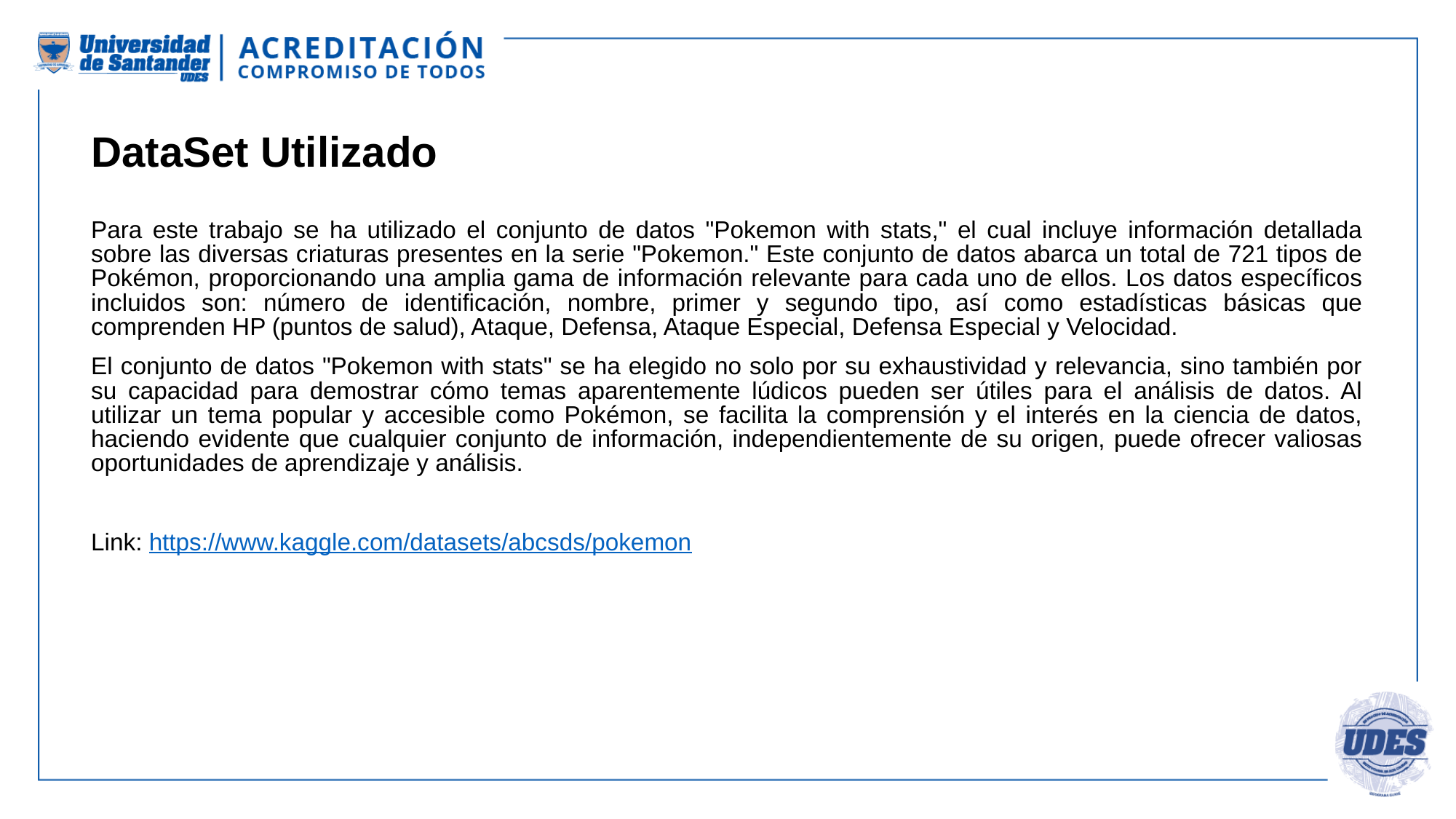

# DataSet Utilizado
Para este trabajo se ha utilizado el conjunto de datos "Pokemon with stats," el cual incluye información detallada sobre las diversas criaturas presentes en la serie "Pokemon." Este conjunto de datos abarca un total de 721 tipos de Pokémon, proporcionando una amplia gama de información relevante para cada uno de ellos. Los datos específicos incluidos son: número de identificación, nombre, primer y segundo tipo, así como estadísticas básicas que comprenden HP (puntos de salud), Ataque, Defensa, Ataque Especial, Defensa Especial y Velocidad.
El conjunto de datos "Pokemon with stats" se ha elegido no solo por su exhaustividad y relevancia, sino también por su capacidad para demostrar cómo temas aparentemente lúdicos pueden ser útiles para el análisis de datos. Al utilizar un tema popular y accesible como Pokémon, se facilita la comprensión y el interés en la ciencia de datos, haciendo evidente que cualquier conjunto de información, independientemente de su origen, puede ofrecer valiosas oportunidades de aprendizaje y análisis.

Link: https://www.kaggle.com/datasets/abcsds/pokemon